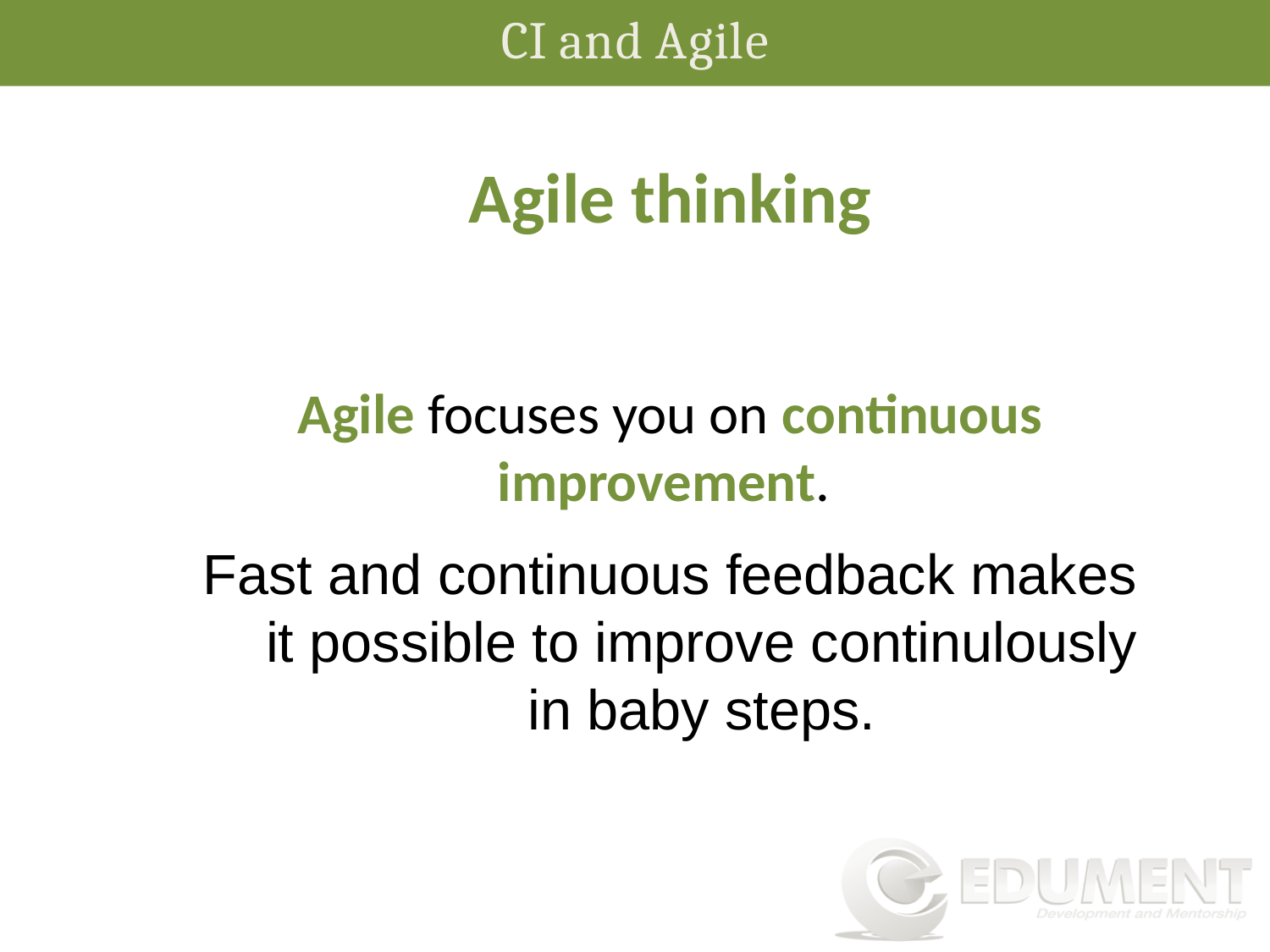

CI and Agile
Agile thinking

Agile focuses you on continuous improvement.
Fast and continuous feedback makes it possible to improve continulously in baby steps.